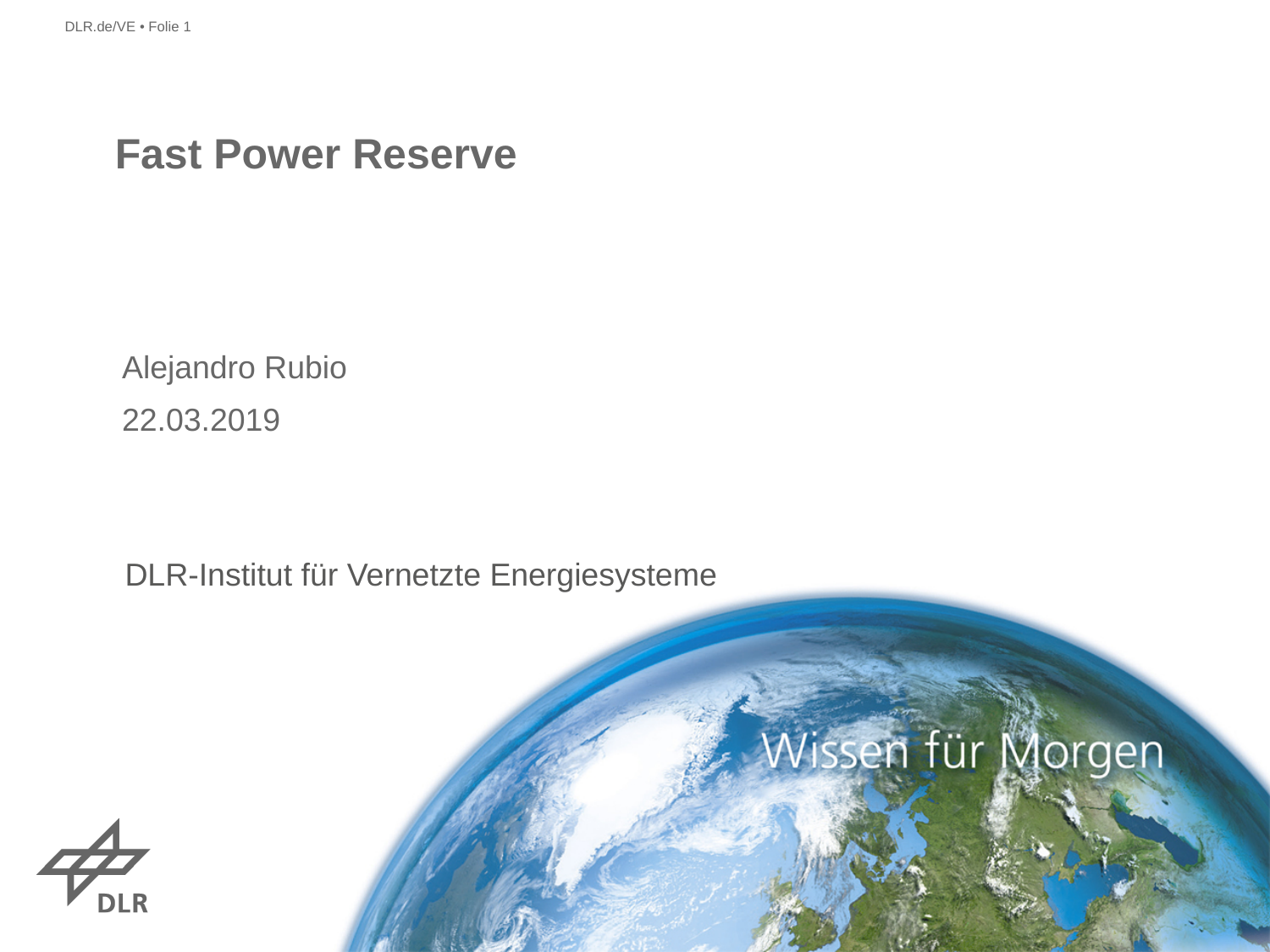

# Fast Power Reserve
Alejandro Rubio
22.03.2019